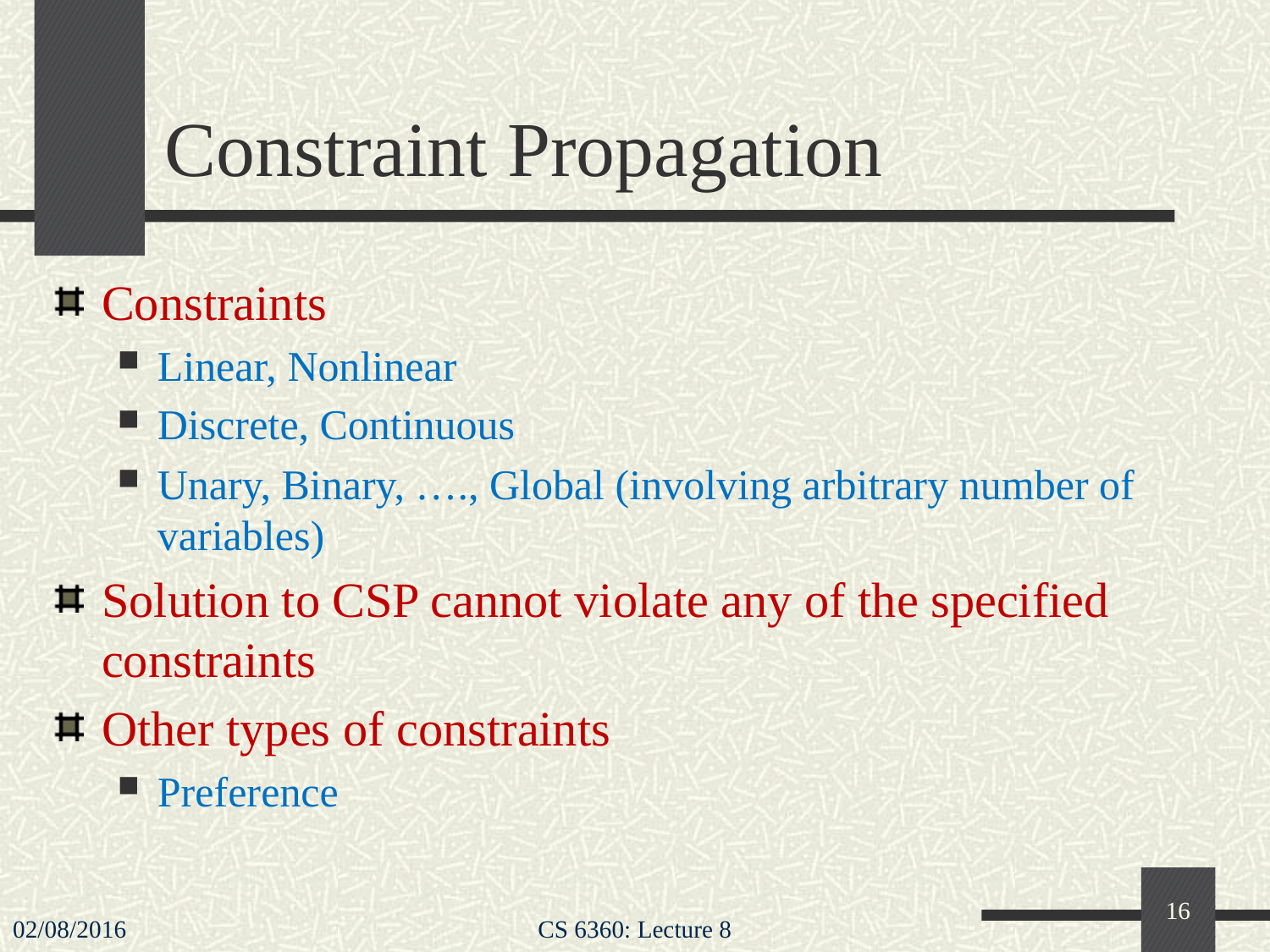

# Constraint Propagation
Constraints
Linear, Nonlinear
Discrete, Continuous
Unary, Binary, …., Global (involving arbitrary number of variables)
Solution to CSP cannot violate any of the specified constraints
Other types of constraints
Preference
16
02/08/2016
CS 6360: Lecture 8